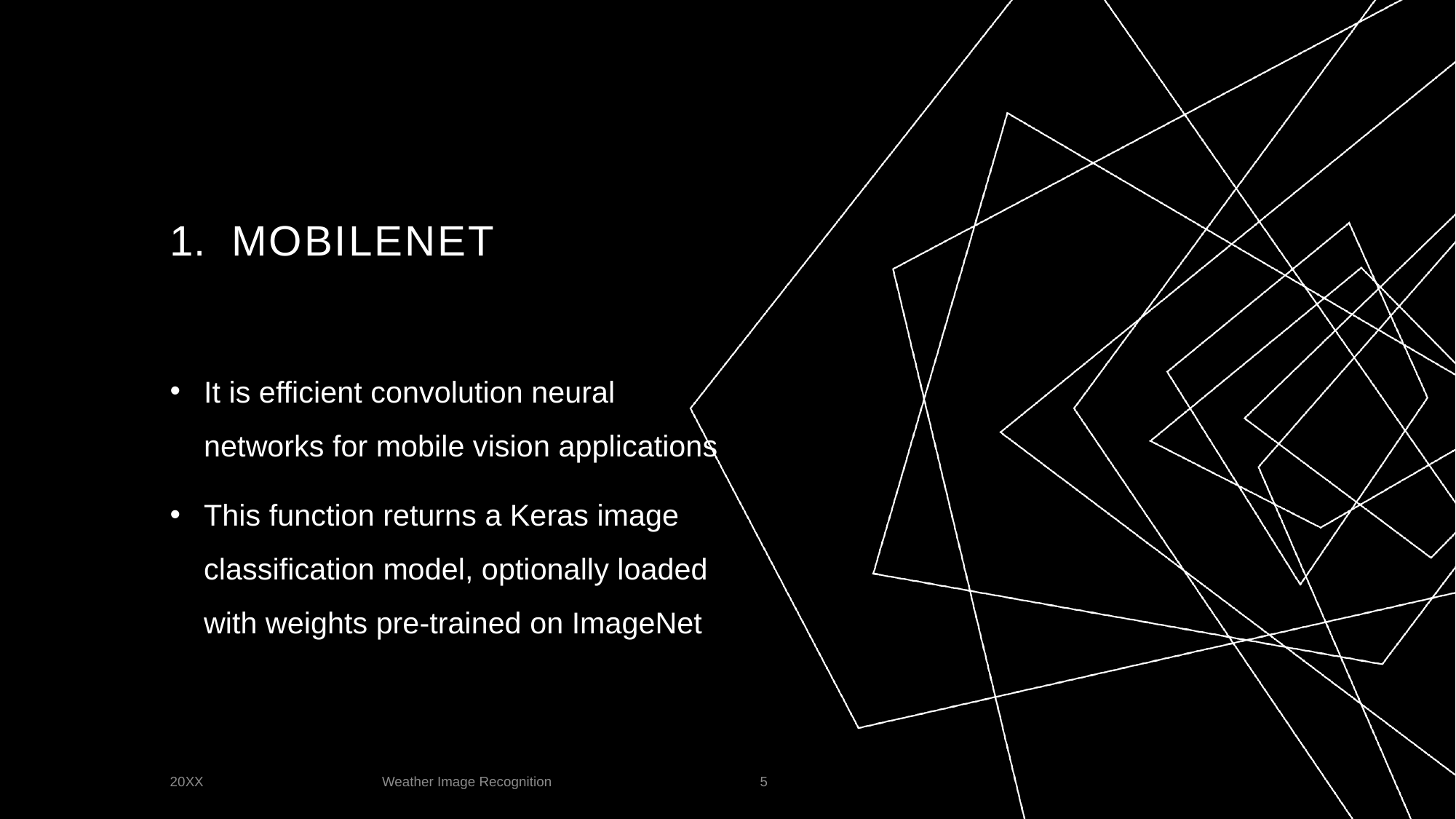

# MobileNet
It is efficient convolution neural networks for mobile vision applications
This function returns a Keras image classification model, optionally loaded with weights pre-trained on ImageNet
Weather Image Recognition
20XX
5